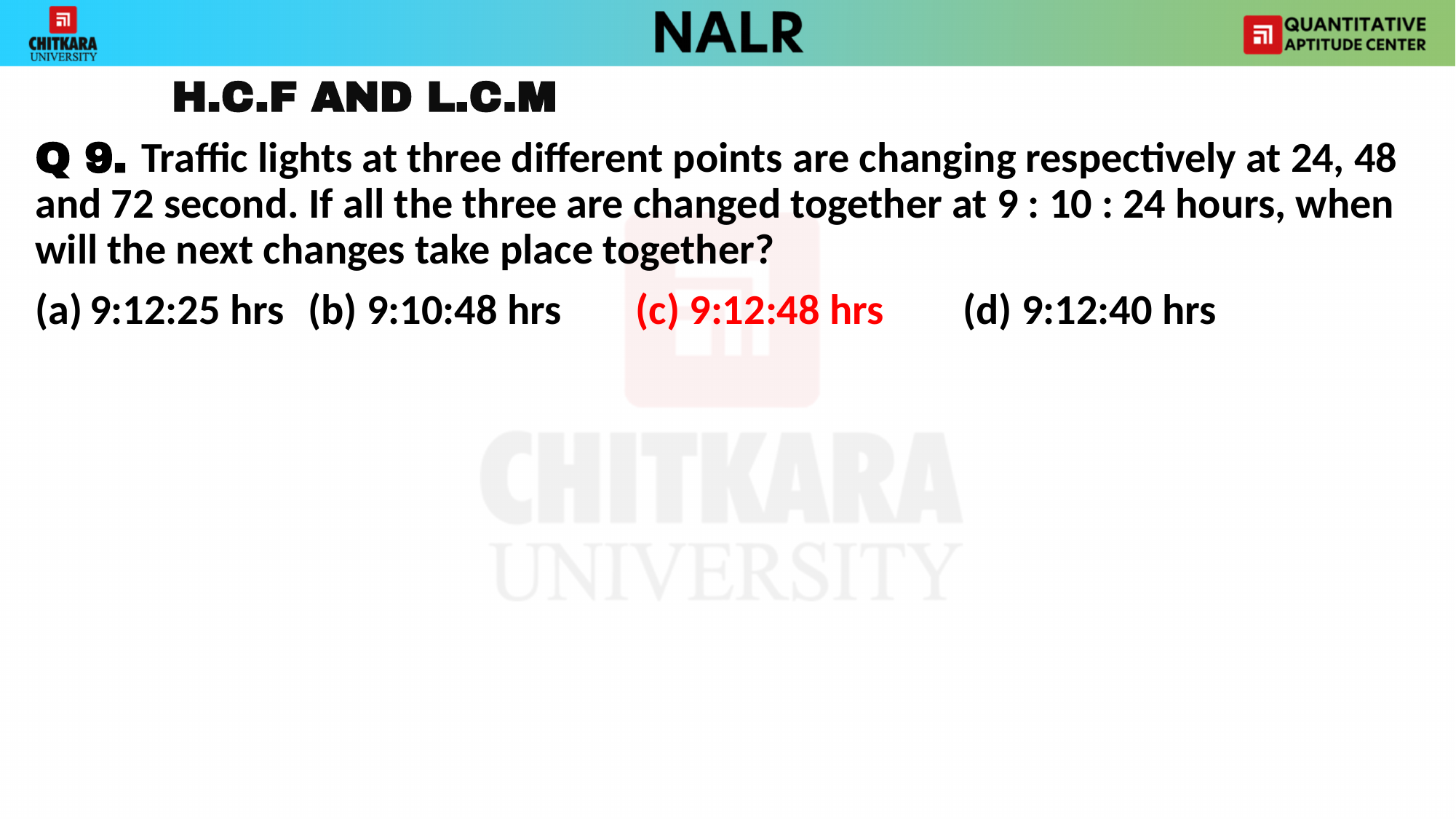

H.C.F AND L.C.M
Q 9. Traffic lights at three different points are changing respectively at 24, 48 and 72 second. If all the three are changed together at 9 : 10 : 24 hours, when will the next changes take place together?
9:12:25 hrs 	(b) 9:10:48 hrs 	(c) 9:12:48 hrs 	(d) 9:12:40 hrs